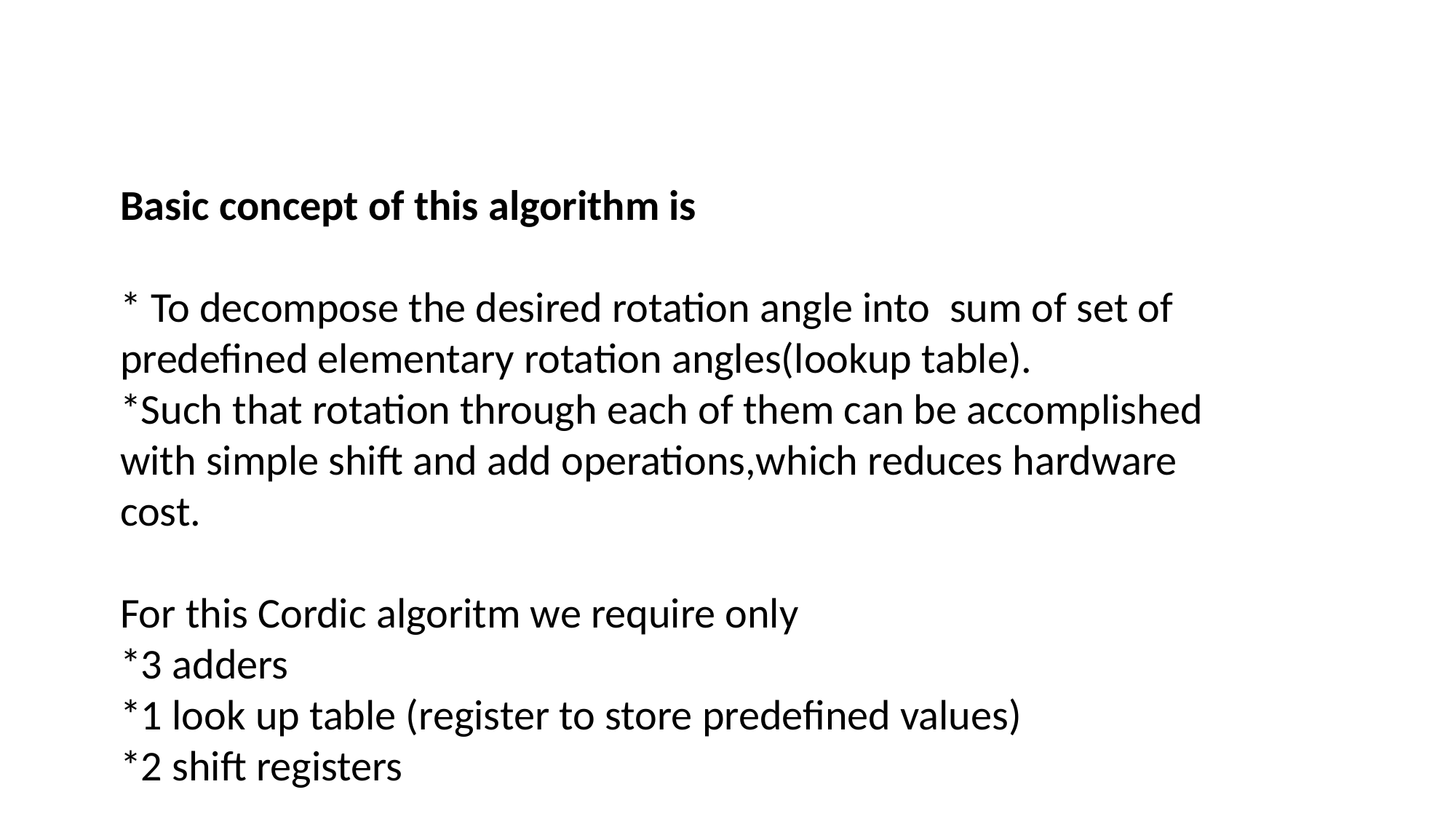

Basic concept of this algorithm is

* To decompose the desired rotation angle into  sum of set of  predefined elementary rotation angles(lookup table).
*Such that rotation through each of them can be accomplished
with simple shift and add operations,which reduces hardware cost.

For this Cordic algoritm we require only
*3 adders
*1 look up table (register to store predefined values)
*2 shift registers